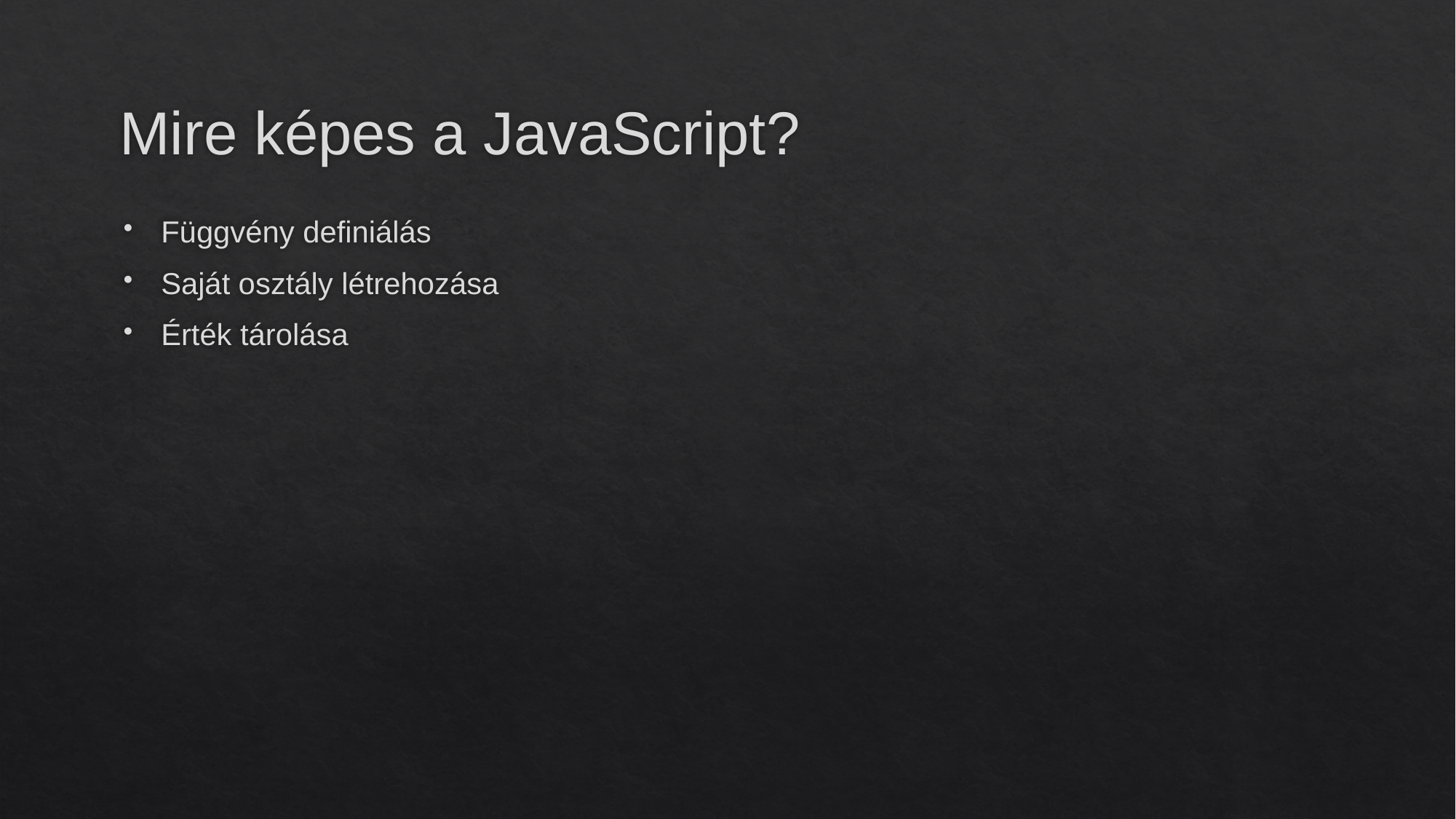

# Mire képes a JavaScript?
Függvény definiálás
Saját osztály létrehozása
Érték tárolása